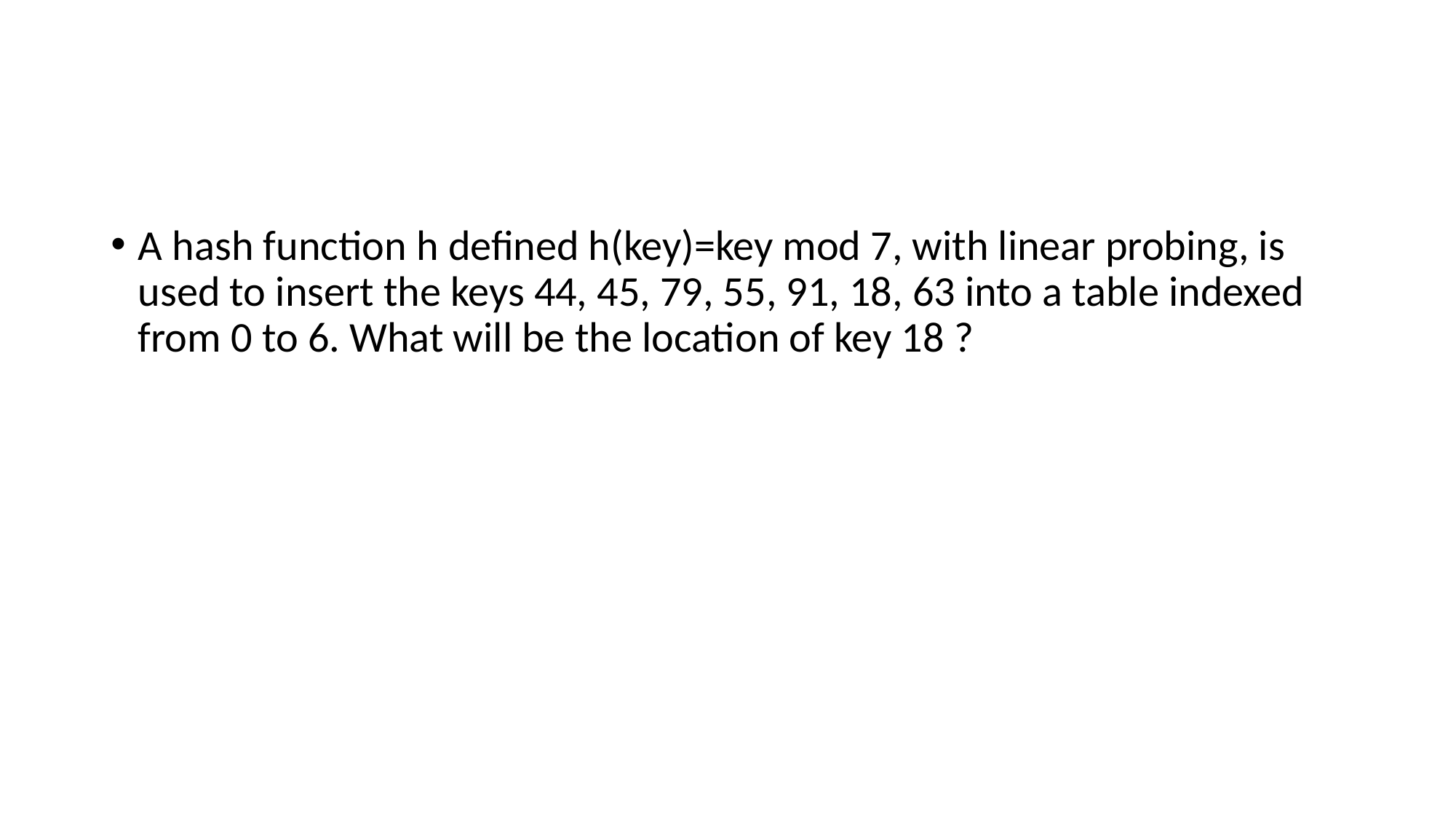

#
A hash function h defined h(key)=key mod 7, with linear probing, is used to insert the keys 44, 45, 79, 55, 91, 18, 63 into a table indexed from 0 to 6. What will be the location of key 18 ?